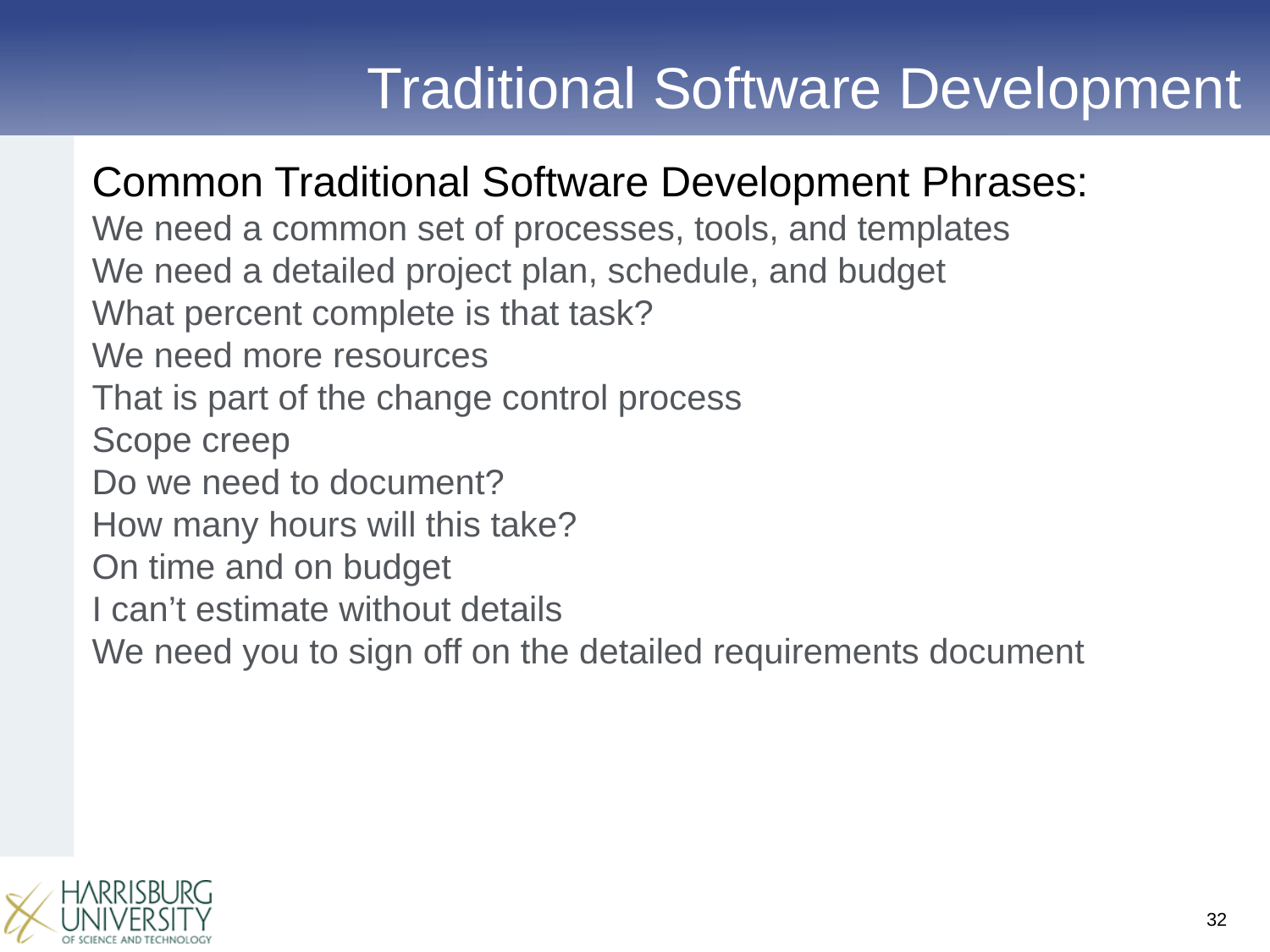

# Traditional Software Development
Common Traditional Software Development Phrases:
We need a common set of processes, tools, and templates
We need a detailed project plan, schedule, and budget
What percent complete is that task?
We need more resources
That is part of the change control process
Scope creep
Do we need to document?
How many hours will this take?
On time and on budget
I can’t estimate without details
We need you to sign off on the detailed requirements document
32